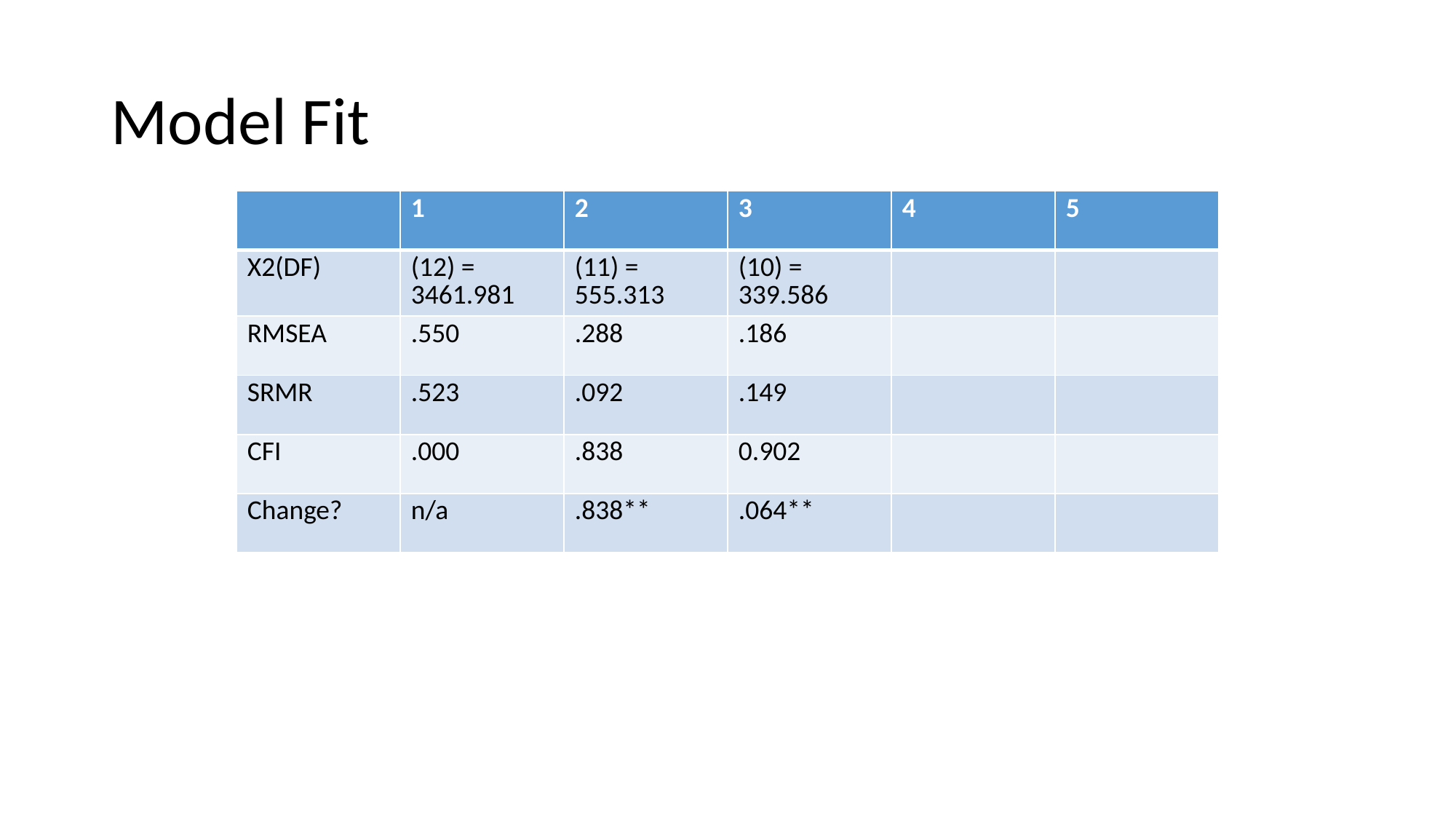

# Model Fit
|  | 1 | 2 | 3 | 4 | 5 |
| --- | --- | --- | --- | --- | --- |
| X2(DF) | (12) = 3461.981 | (11) = 555.313 | (10) = 339.586 |  |  |
| RMSEA | .550 | .288 | .186 |  |  |
| SRMR | .523 | .092 | .149 |  |  |
| CFI | .000 | .838 | 0.902 |  |  |
| Change? | n/a | .838\*\* | .064\*\* |  |  |